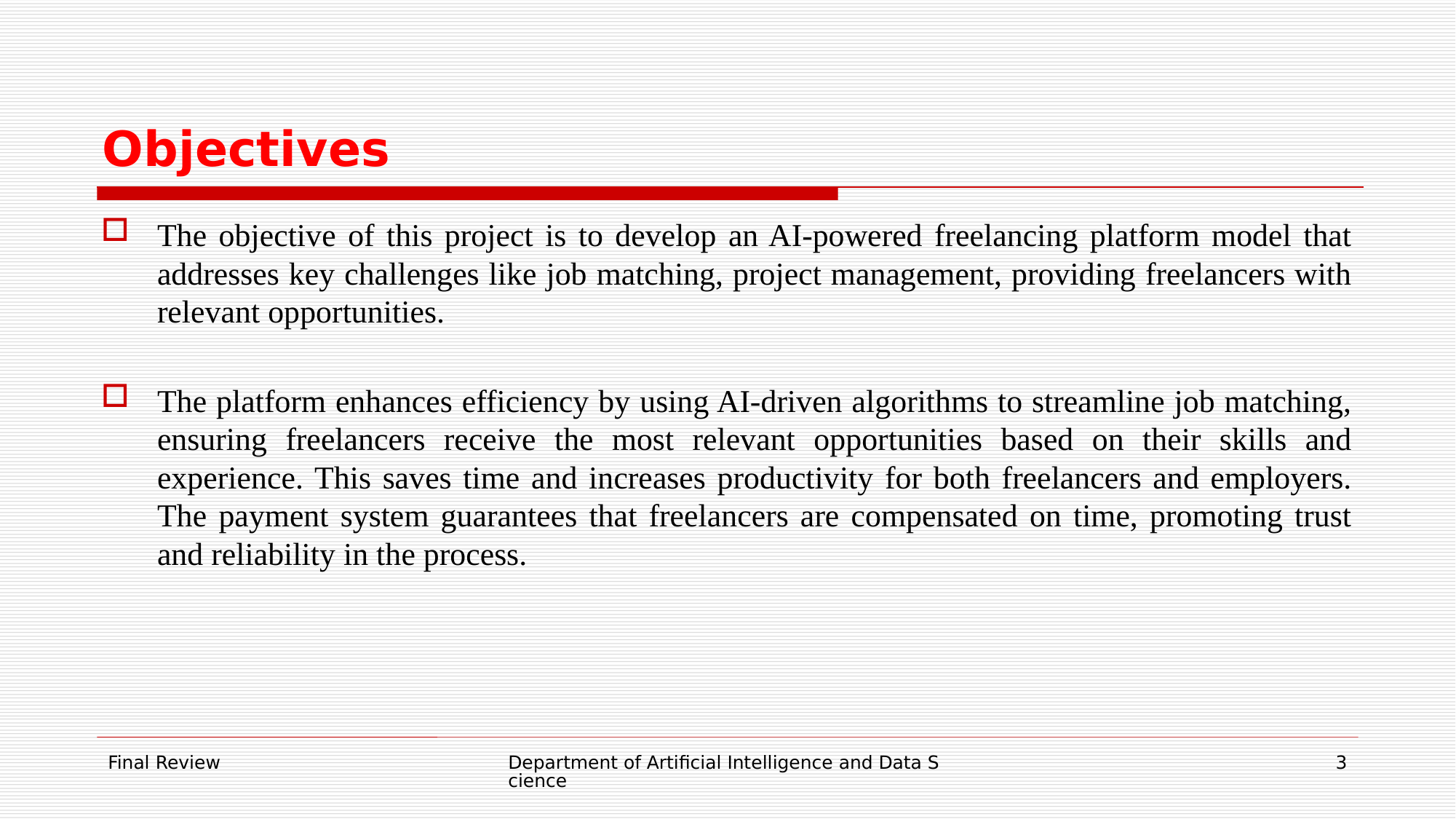

# Objectives
The objective of this project is to develop an AI-powered freelancing platform model that addresses key challenges like job matching, project management, providing freelancers with relevant opportunities.

The platform enhances efficiency by using AI-driven algorithms to streamline job matching, ensuring freelancers receive the most relevant opportunities based on their skills and experience. This saves time and increases productivity for both freelancers and employers. The payment system guarantees that freelancers are compensated on time, promoting trust and reliability in the process.
Final Review
Department of Artificial Intelligence and Data Science
3